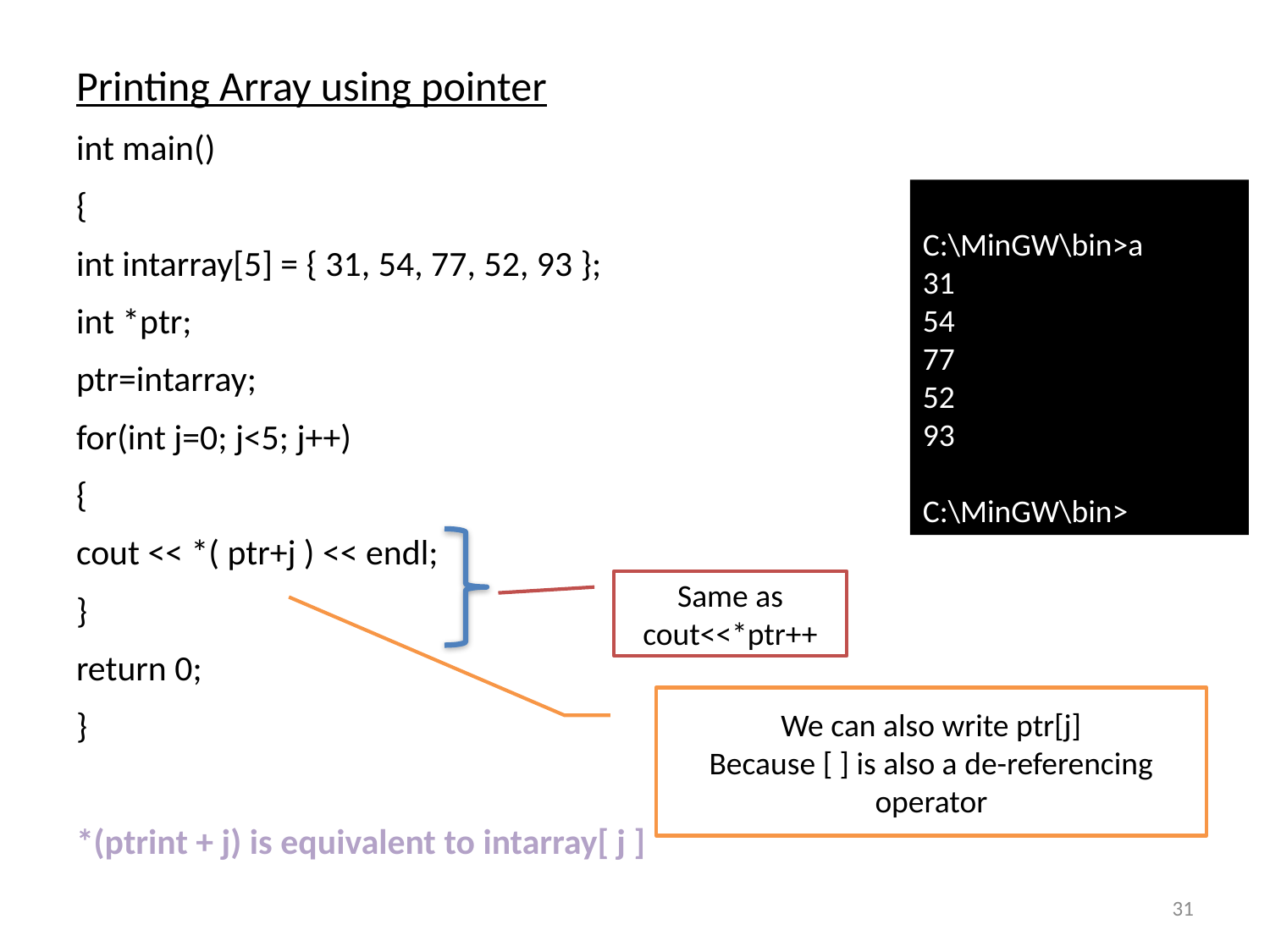

Printing Array using pointer
int main()
{
int intarray[5] = { 31, 54, 77, 52, 93 };
int *ptr;
ptr=intarray;
for(int j=0; j<5; j++)
{
cout << *( ptr+j ) << endl;
}
return 0;
}

*(ptrint + j) is equivalent to intarray[ j ]

C:\MinGW\bin>a
31
54
77
52
93

C:\MinGW\bin>

Same as cout<<*ptr++
We can also write ptr[j]
Because [ ] is also a de-referencing operator
31